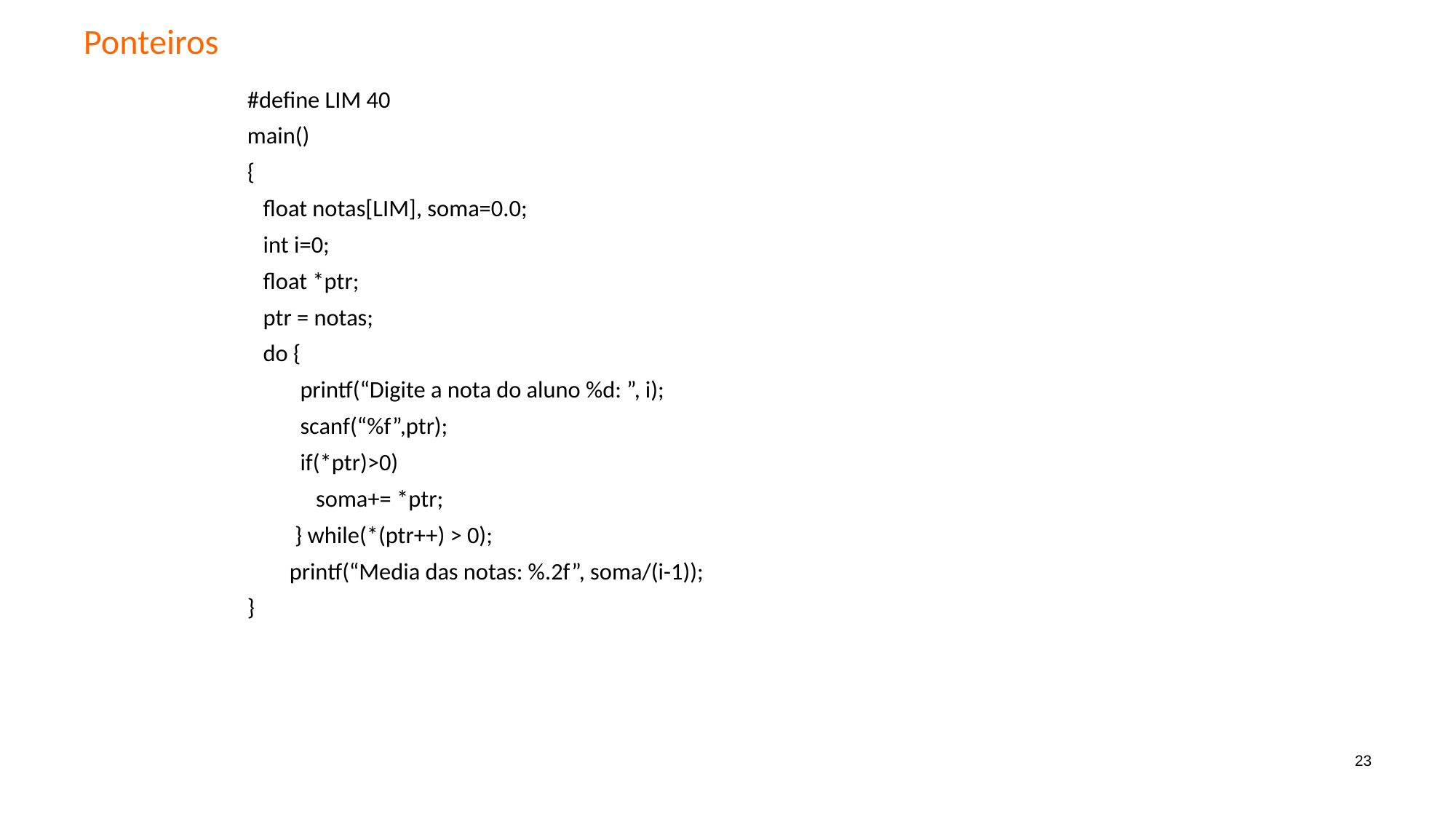

# Ponteiros
#define LIM 40
main()
{
   float notas[LIM], soma=0.0;
   int i=0;
   float *ptr;
   ptr = notas;
   do {
          printf(“Digite a nota do aluno %d: ”, i);
          scanf(“%f”,ptr);
          if(*ptr)>0)
             soma+= *ptr;
         } while(*(ptr++) > 0);
        printf(“Media das notas: %.2f”, soma/(i-1));
}

23